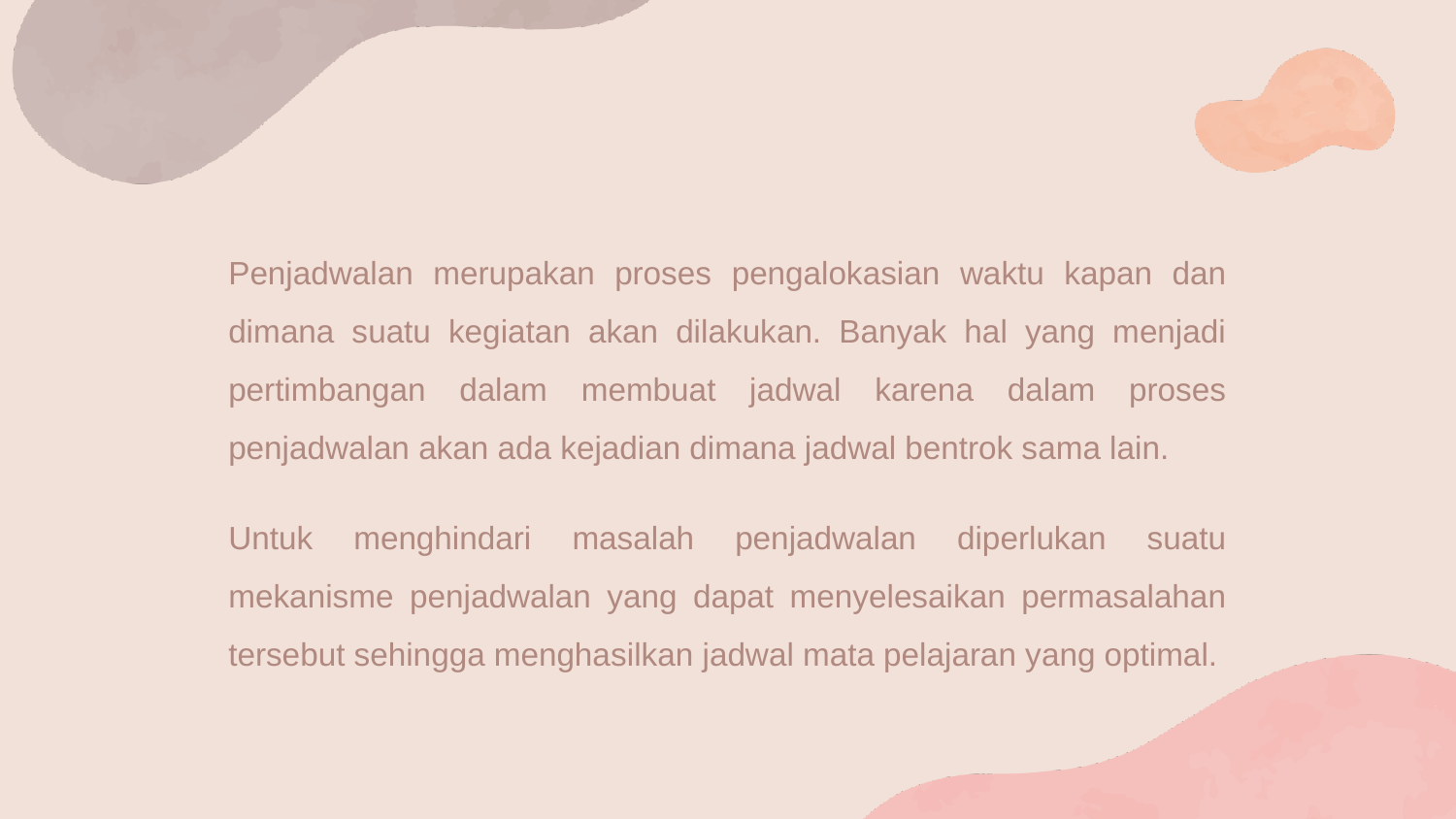

Penjadwalan merupakan proses pengalokasian waktu kapan dan dimana suatu kegiatan akan dilakukan. Banyak hal yang menjadi pertimbangan dalam membuat jadwal karena dalam proses penjadwalan akan ada kejadian dimana jadwal bentrok sama lain.
Untuk menghindari masalah penjadwalan diperlukan suatu mekanisme penjadwalan yang dapat menyelesaikan permasalahan tersebut sehingga menghasilkan jadwal mata pelajaran yang optimal.